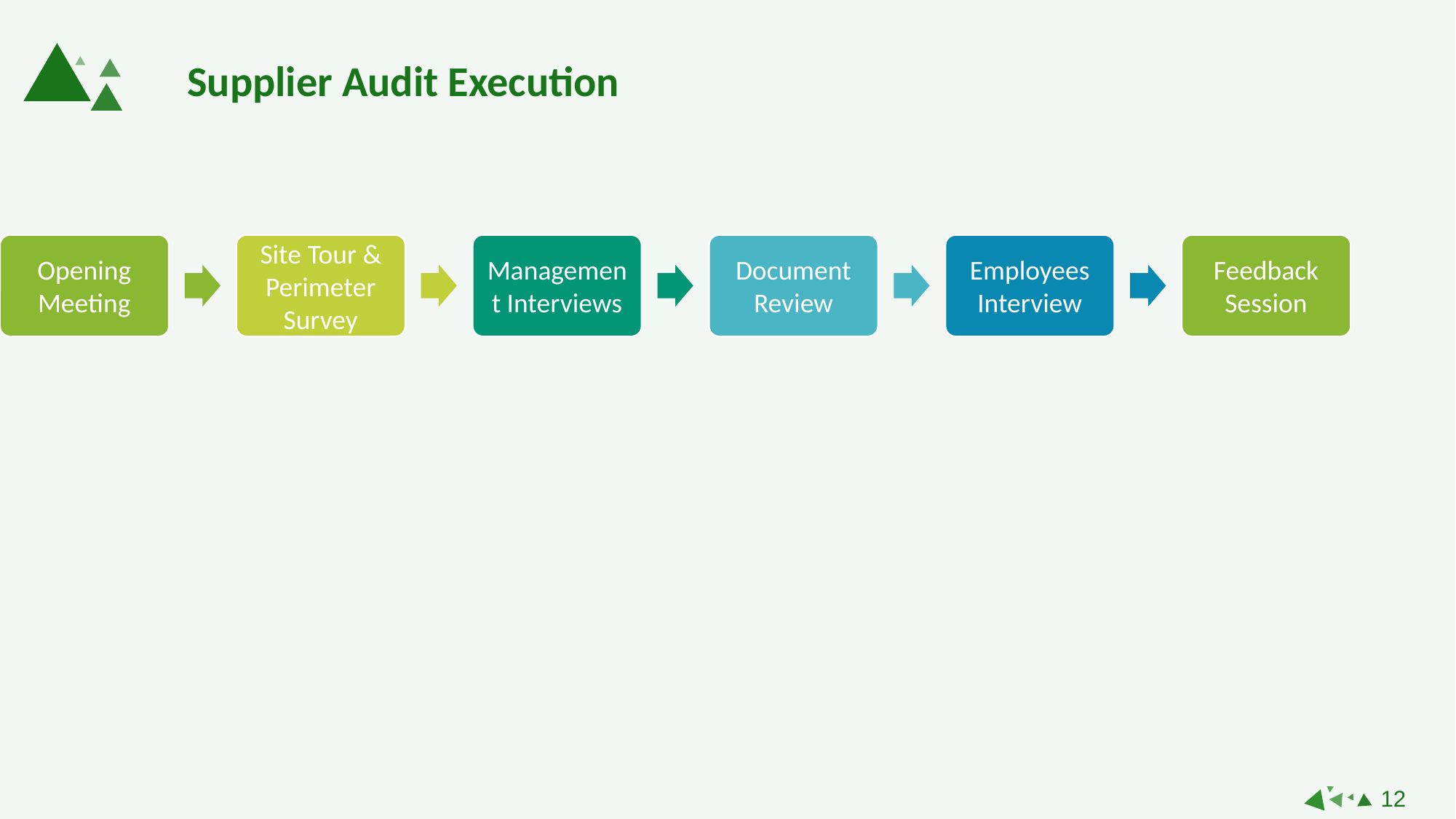

Supplier Audit Execution

Opening Meeting

Site Tour & Perimeter Survey

Management Interviews

Document Review

Employees Interview

Feedback Session
12